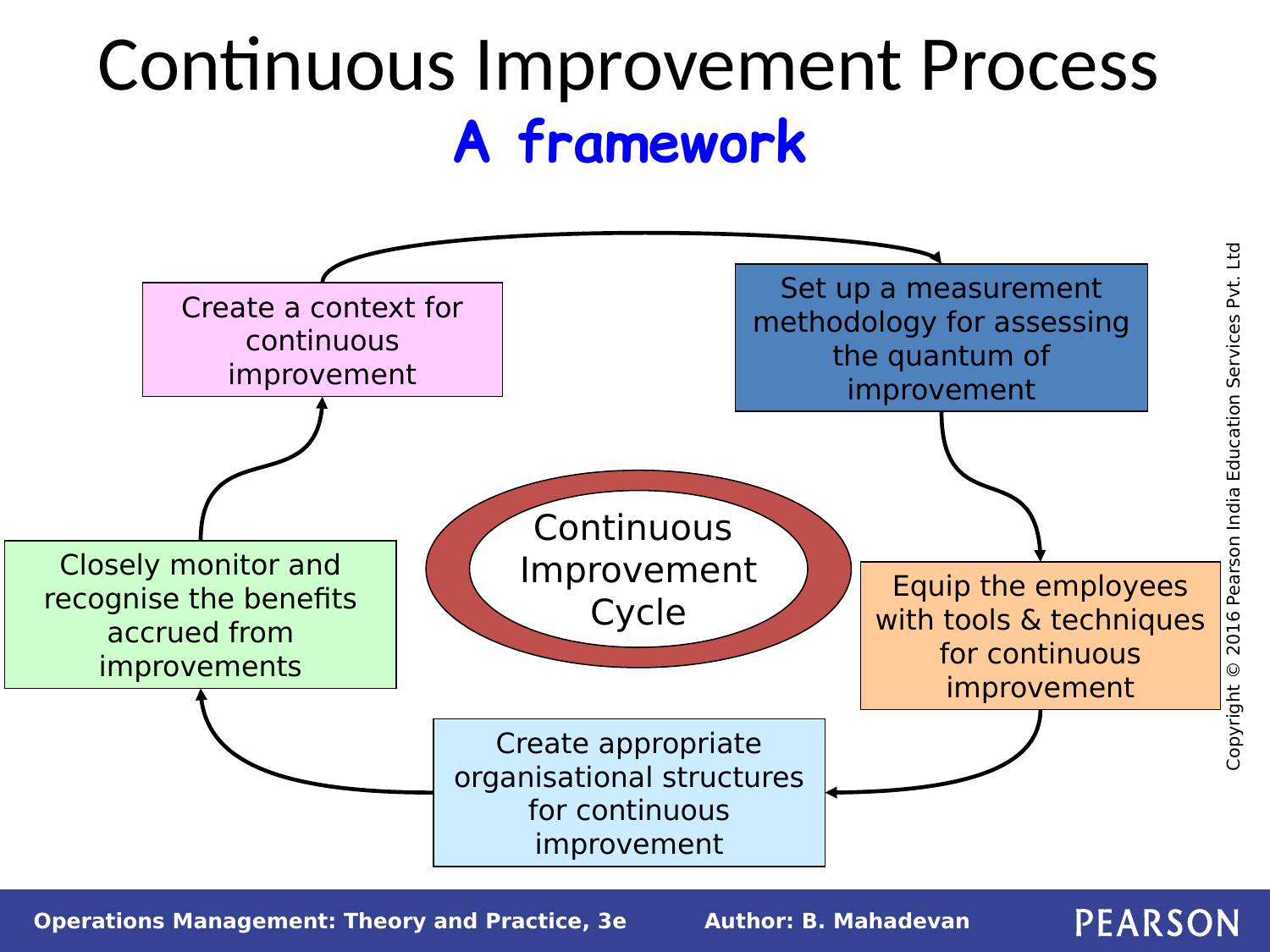

# Continuous Improvement Process A framework
Set up a measurement methodology for assessing the quantum of improvement
Create a context for continuous improvement
Continuous
Improvement
Cycle
Closely monitor and recognise the benefits accrued from improvements
Equip the employees with tools & techniques for continuous improvement
Create appropriate organisational structures for continuous improvement